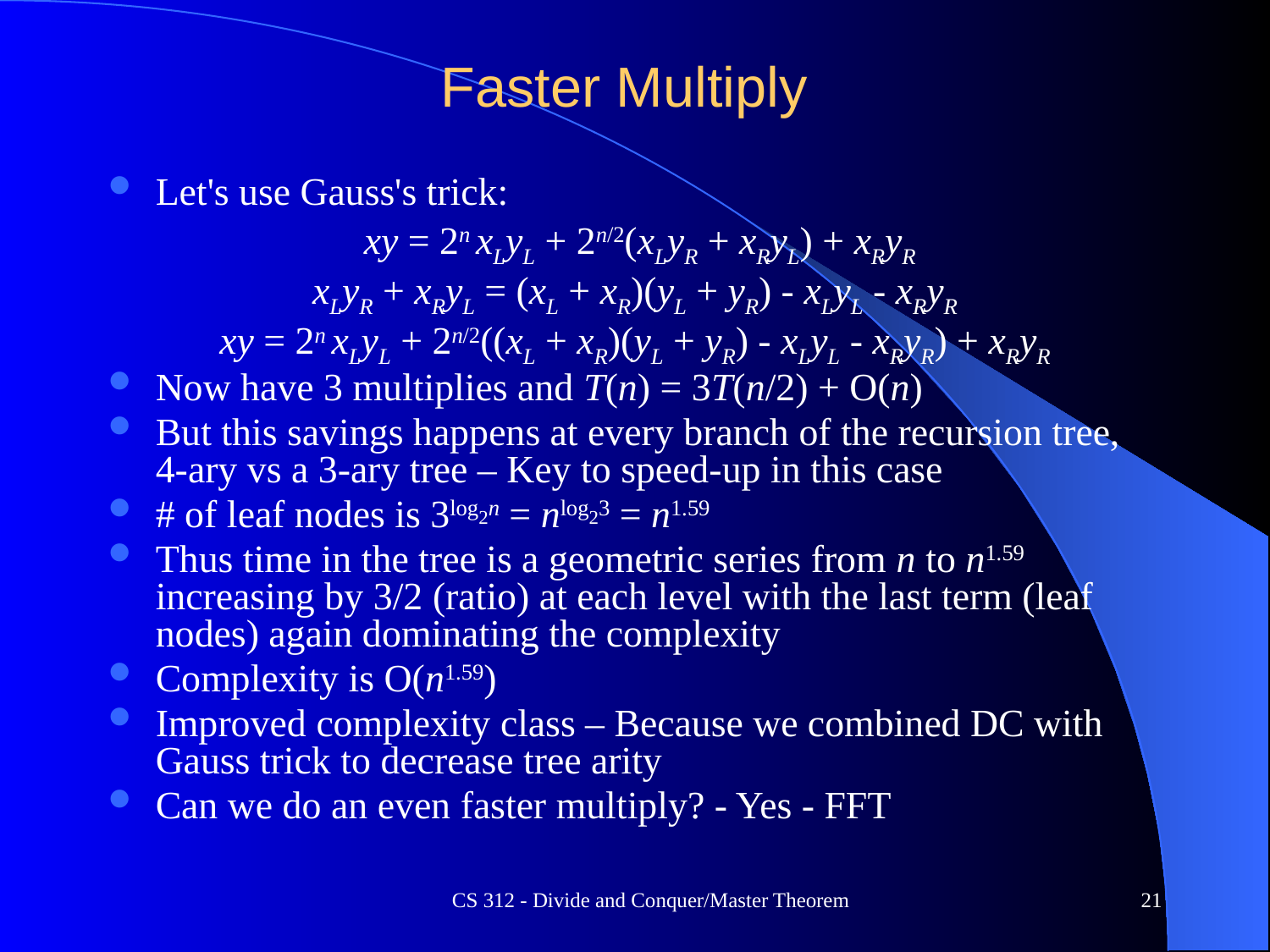

# Faster Multiply
Let's use Gauss's trick:
 xy = 2n xLyL + 2n/2(xLyR + xRyL) + xRyR
xLyR + xRyL = (xL + xR)(yL + yR) - xLyL - xRyR
xy = 2n xLyL + 2n/2((xL + xR)(yL + yR) - xLyL - xRyR) + xRyR
Now have 3 multiplies and T(n) = 3T(n/2) + O(n)
But this savings happens at every branch of the recursion tree, 4-ary vs a 3-ary tree – Key to speed-up in this case
# of leaf nodes is 3log2n = nlog23 = n1.59
Thus time in the tree is a geometric series from n to n1.59 increasing by 3/2 (ratio) at each level with the last term (leaf nodes) again dominating the complexity
Complexity is O(n1.59)
Improved complexity class – Because we combined DC with Gauss trick to decrease tree arity
Can we do an even faster multiply? - Yes - FFT
CS 312 - Divide and Conquer/Master Theorem
21